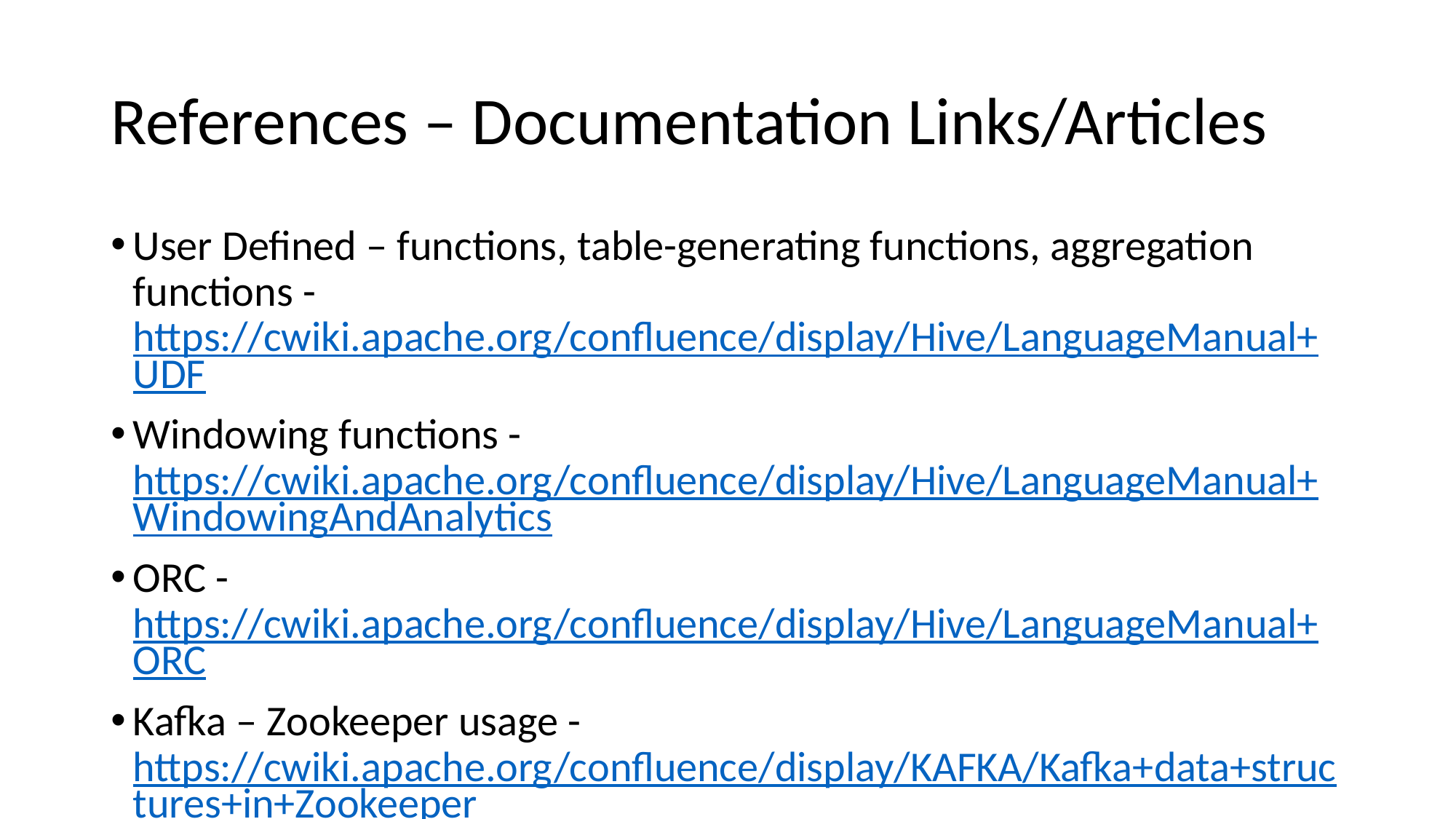

# References – Documentation Links/Articles
User Defined – functions, table-generating functions, aggregation functions - https://cwiki.apache.org/confluence/display/Hive/LanguageManual+UDF
Windowing functions - https://cwiki.apache.org/confluence/display/Hive/LanguageManual+WindowingAndAnalytics
ORC - https://cwiki.apache.org/confluence/display/Hive/LanguageManual+ORC
Kafka – Zookeeper usage - https://cwiki.apache.org/confluence/display/KAFKA/Kafka+data+structures+in+Zookeeper